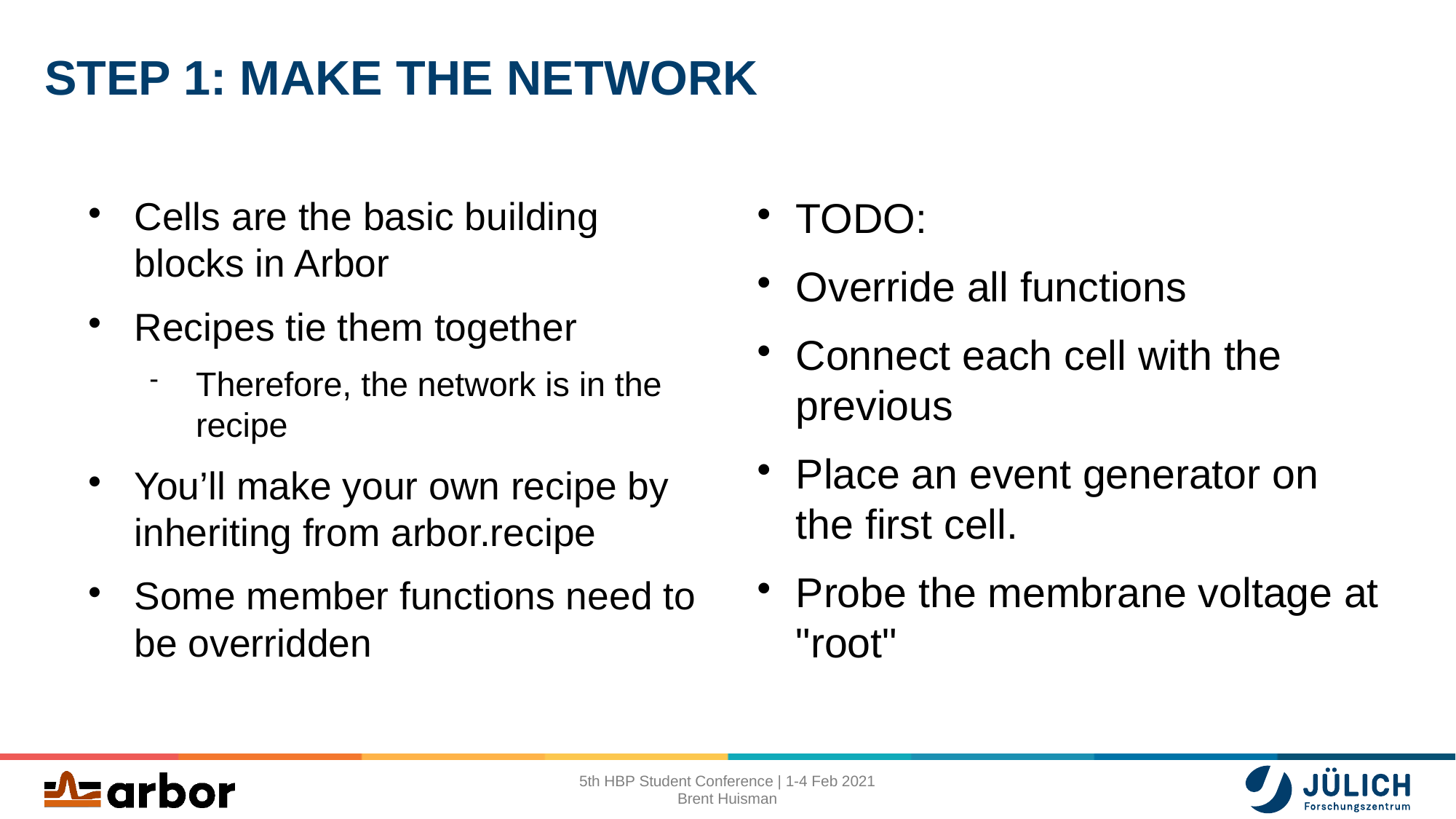

Step 1: MAKE the network

Cells are the basic building blocks in Arbor
Recipes tie them together
Therefore, the network is in the recipe
You’ll make your own recipe by inheriting from arbor.recipe
Some member functions need to be overridden

TODO:
Override all functions
Connect each cell with the previous
Place an event generator on the first cell.
Probe the membrane voltage at "root"